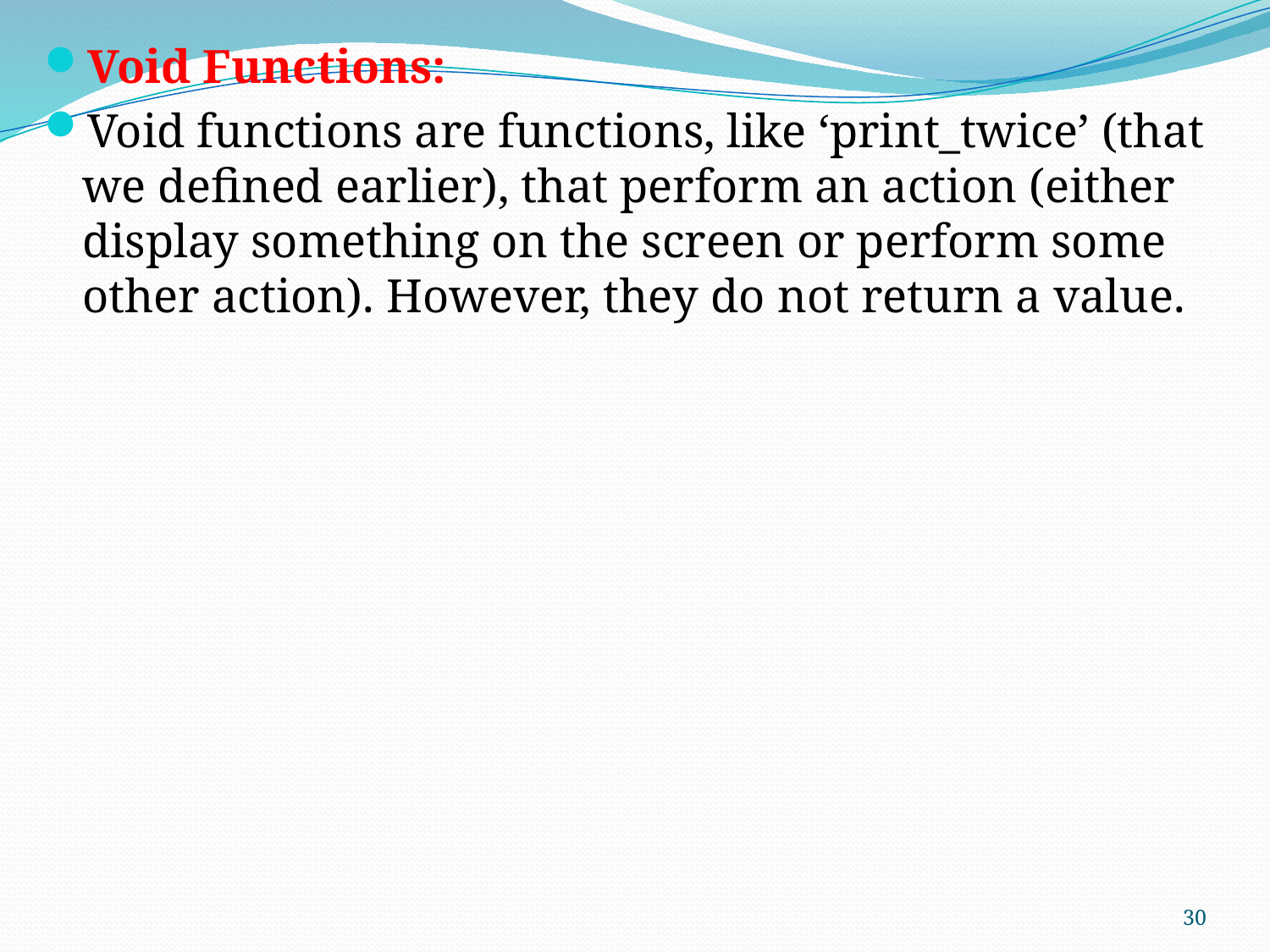

Void Functions:
Void functions are functions, like ‘print_twice’ (that we defined earlier), that perform an action (either display something on the screen or perform some other action). However, they do not return a value.

30